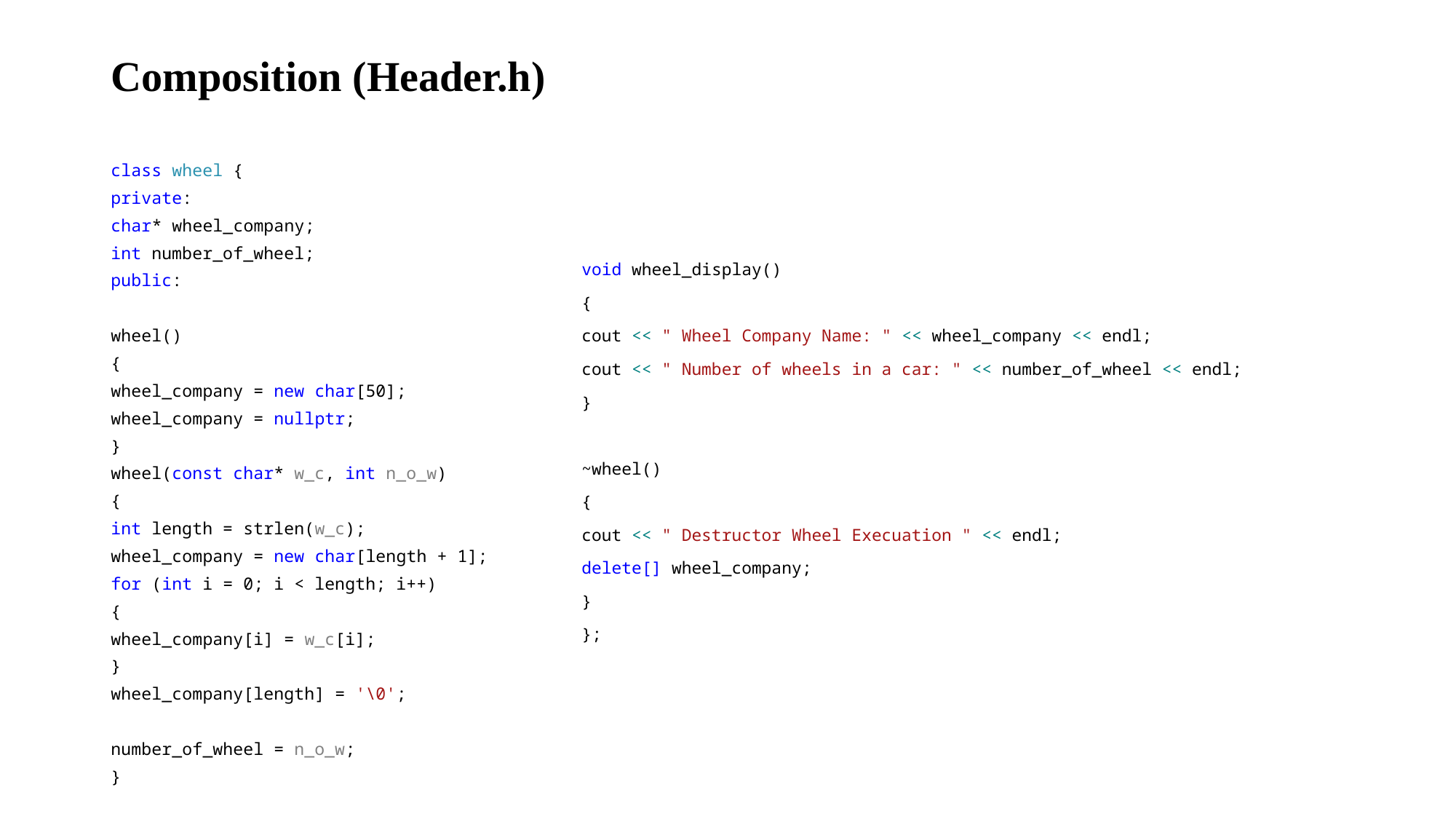

# Composition (Header.h)
class wheel {
private:
char* wheel_company;
int number_of_wheel;
public:

wheel()
{
wheel_company = new char[50];
wheel_company = nullptr;
}
wheel(const char* w_c, int n_o_w)
{
int length = strlen(w_c);
wheel_company = new char[length + 1];
for (int i = 0; i < length; i++)
{
wheel_company[i] = w_c[i];
}
wheel_company[length] = '\0';

number_of_wheel = n_o_w;
}
void wheel_display()
{
cout << " Wheel Company Name: " << wheel_company << endl;
cout << " Number of wheels in a car: " << number_of_wheel << endl;
}

~wheel()
{
cout << " Destructor Wheel Execuation " << endl;
delete[] wheel_company;
}
};